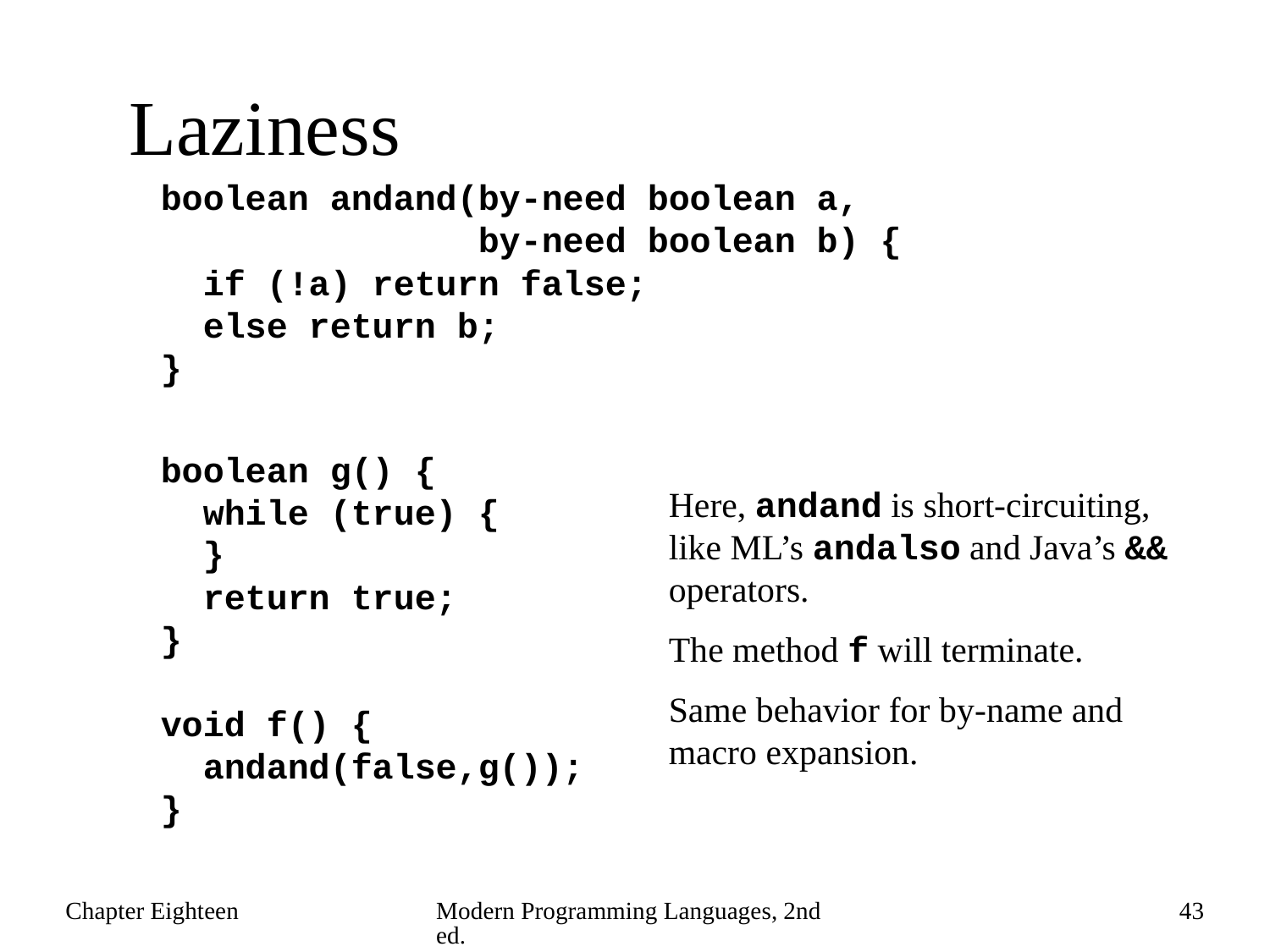

# Laziness
boolean andand(by-need boolean a,
               by-need boolean b) {
  if (!a) return false;
  else return b;
}
boolean g() {
  while (true) {
  }
  return true;
}
void f() {
  andand(false,g());
}
Here, andand is short-circuiting, like ML’s andalso and Java’s && operators.
The method f will terminate.
Same behavior for by-name and macro expansion.
Chapter Eighteen
Modern Programming Languages, 2nd ed.
43